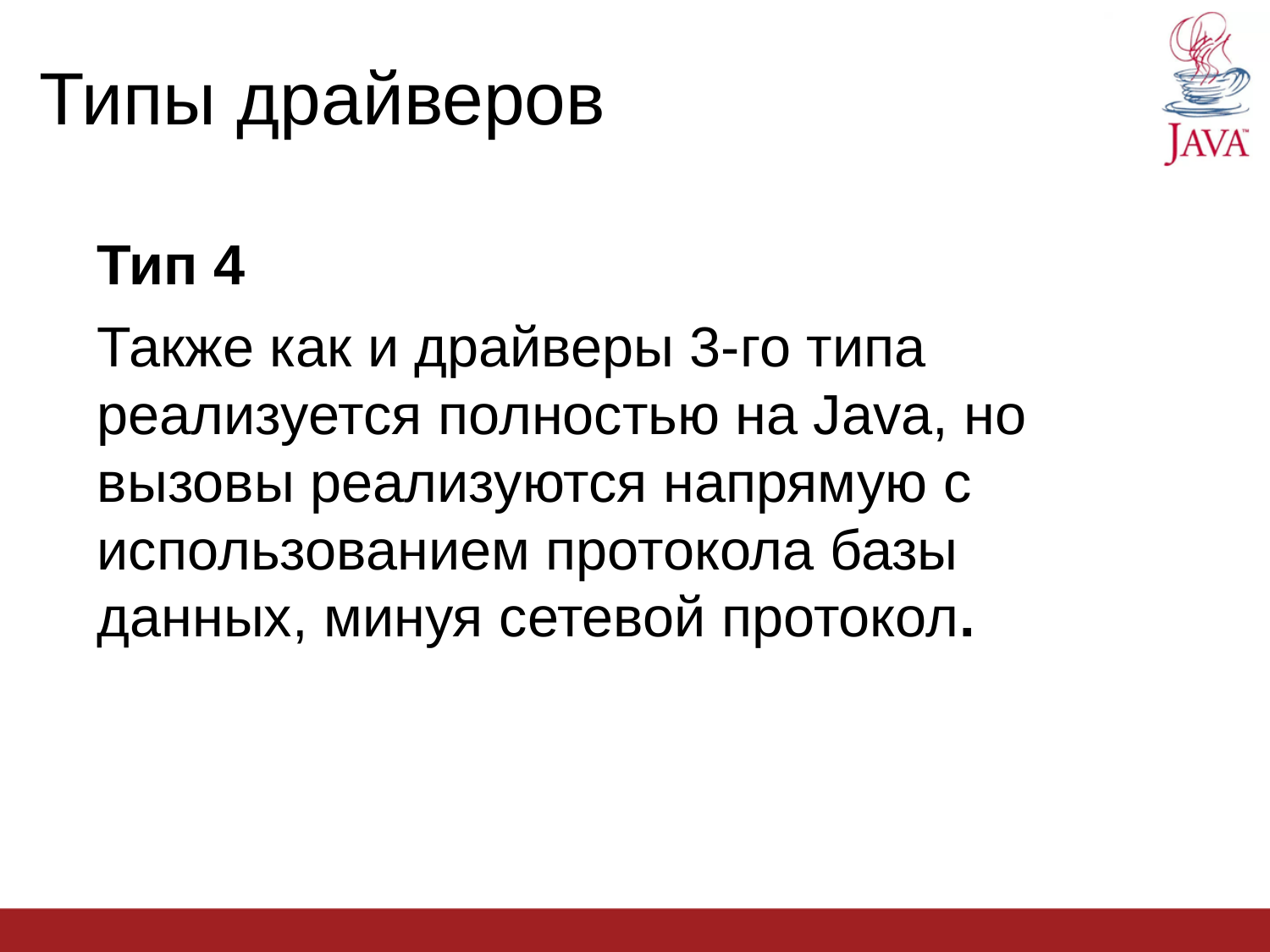

Типы драйверов
Тип 4
Также как и драйверы 3-го типа реализуется полностью на Java, но вызовы реализуются напрямую с использованием протокола базы данных, минуя сетевой протокол.